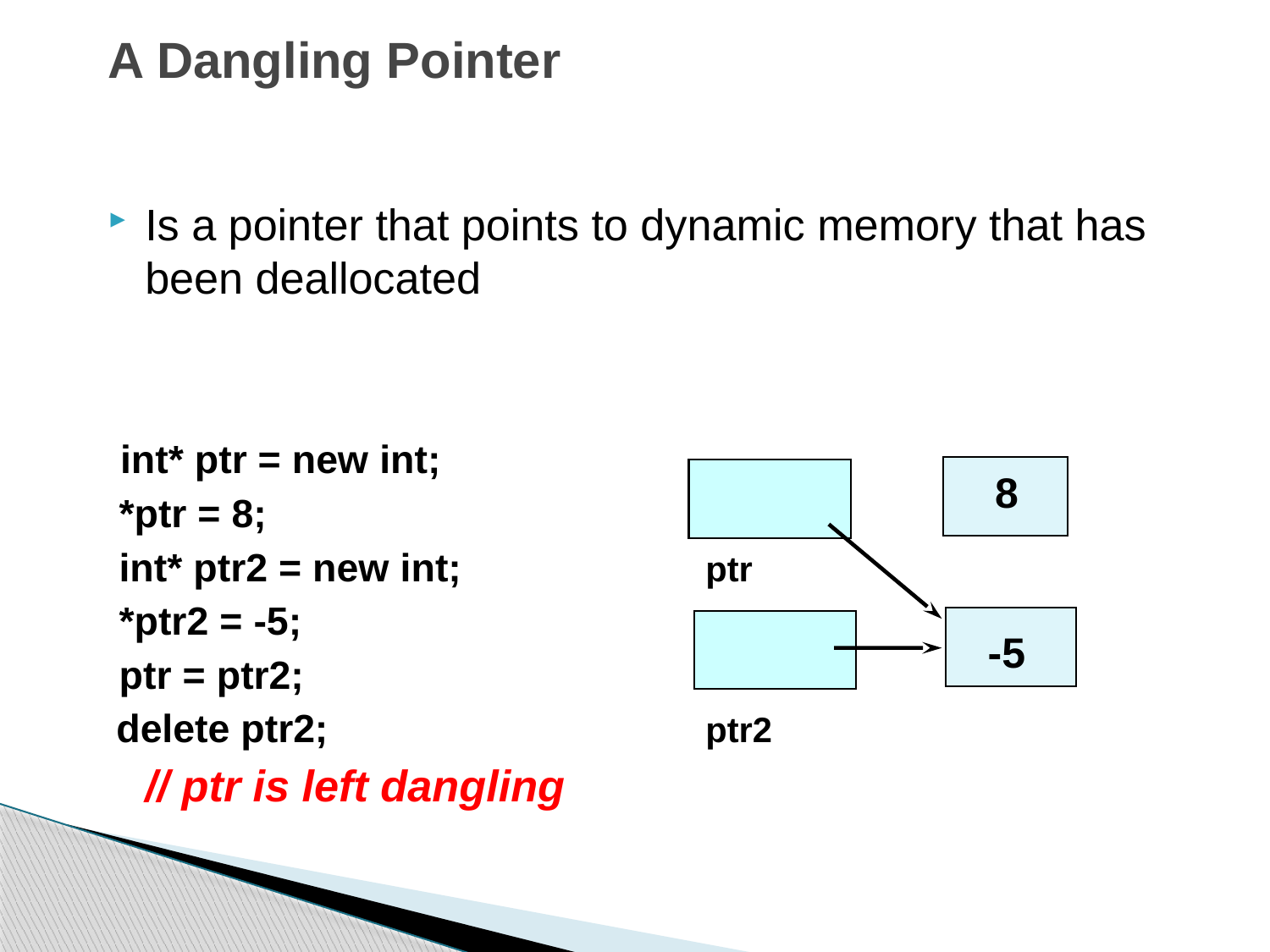

# A Dangling Pointer
Is a pointer that points to dynamic memory that has been deallocated

 int* ptr = new int;
 *ptr = 8;
 int* ptr2 = new int;
 *ptr2 = -5;
 ptr = ptr2;
 delete ptr2;
	// ptr is left dangling

 ptr

 ptr2

8

-5